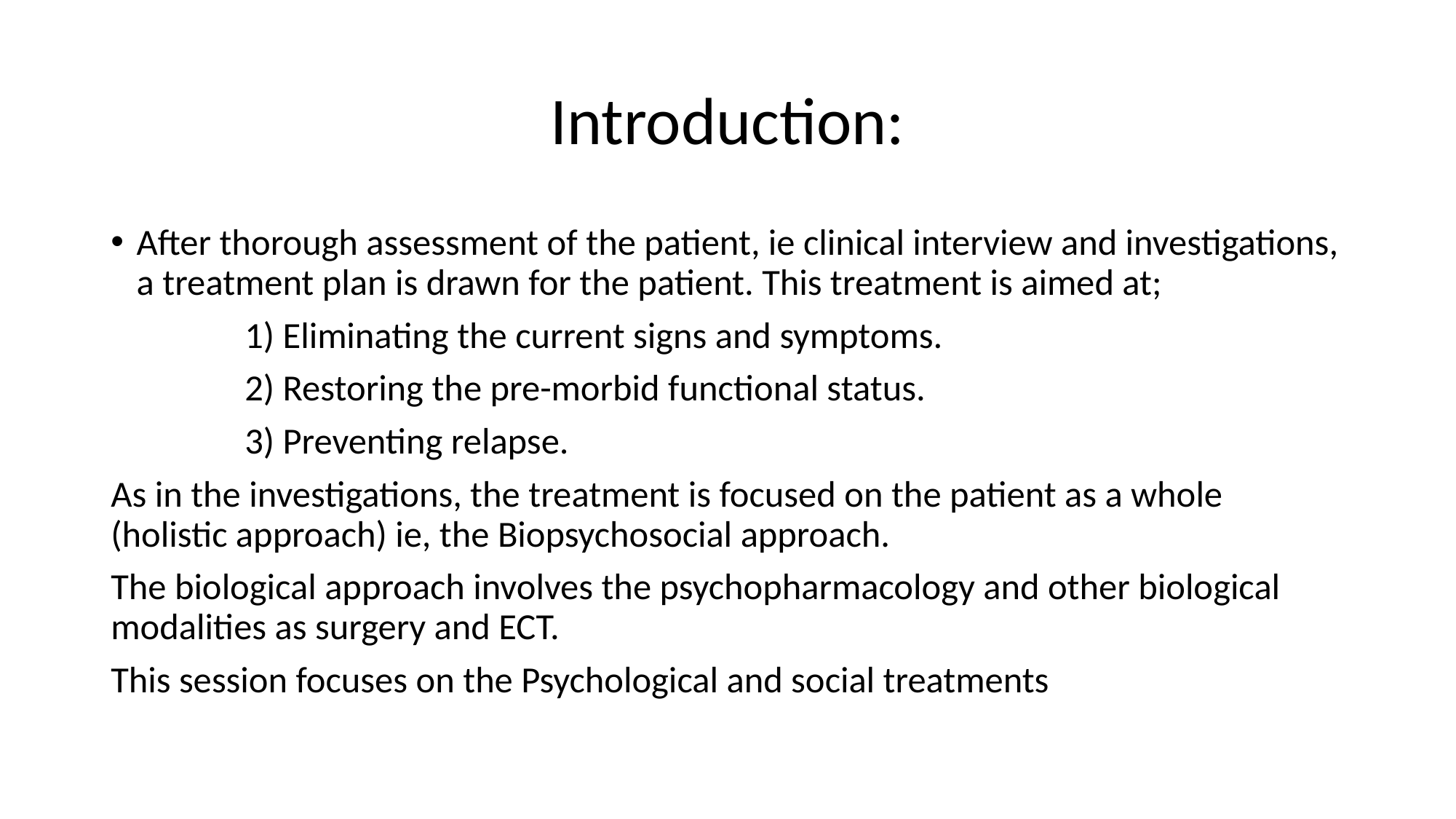

# Introduction:
After thorough assessment of the patient, ie clinical interview and investigations, a treatment plan is drawn for the patient. This treatment is aimed at;
                1) Eliminating the current signs and symptoms.
                2) Restoring the pre-morbid functional status.
                3) Preventing relapse.
As in the investigations, the treatment is focused on the patient as a whole (holistic approach) ie, the Biopsychosocial approach.
The biological approach involves the psychopharmacology and other biological modalities as surgery and ECT.
This session focuses on the Psychological and social treatments